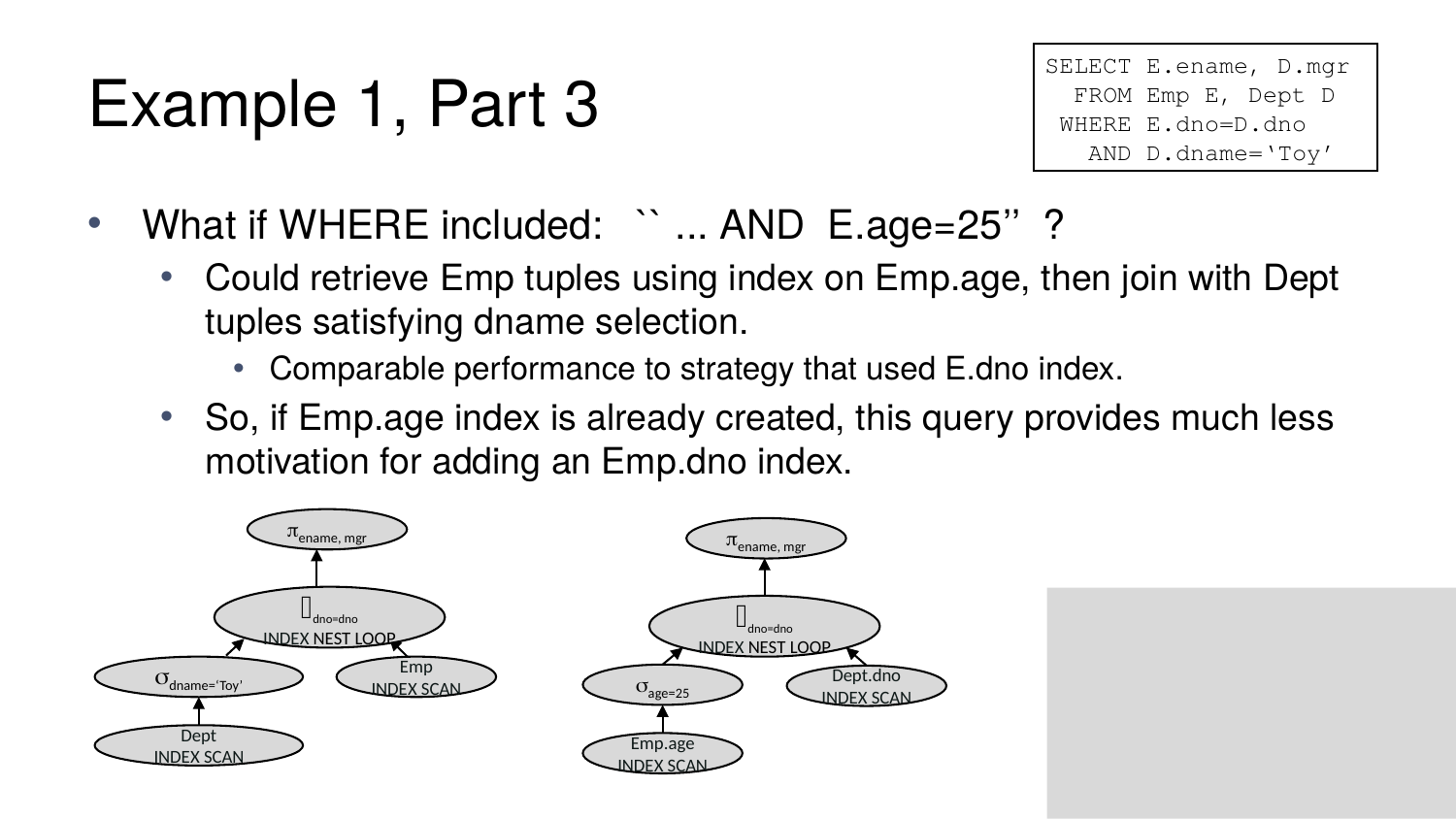

# Example 1, Part 3
SELECT E.ename, D.mgr
  FROM Emp E, Dept D
 WHERE E.dno=D.dno
   AND D.dname=‘Toy’
What if WHERE included:   `` ... AND  E.age=25’’  ?
Could retrieve Emp tuples using index on Emp.age, then join with Dept tuples satisfying dname selection.
Comparable performance to strategy that used E.dno index.
So, if Emp.age index is already created, this query provides much less motivation for adding an Emp.dno index.
πename, mgr
πename, mgr
⨝dno=dno
index nest loop
σage=25
Dept.dno
index scan
Emp.age
index scan
⨝dno=dno
index nest loop
σdname=‘Toy’
Dept
index scan
Emp
index scan